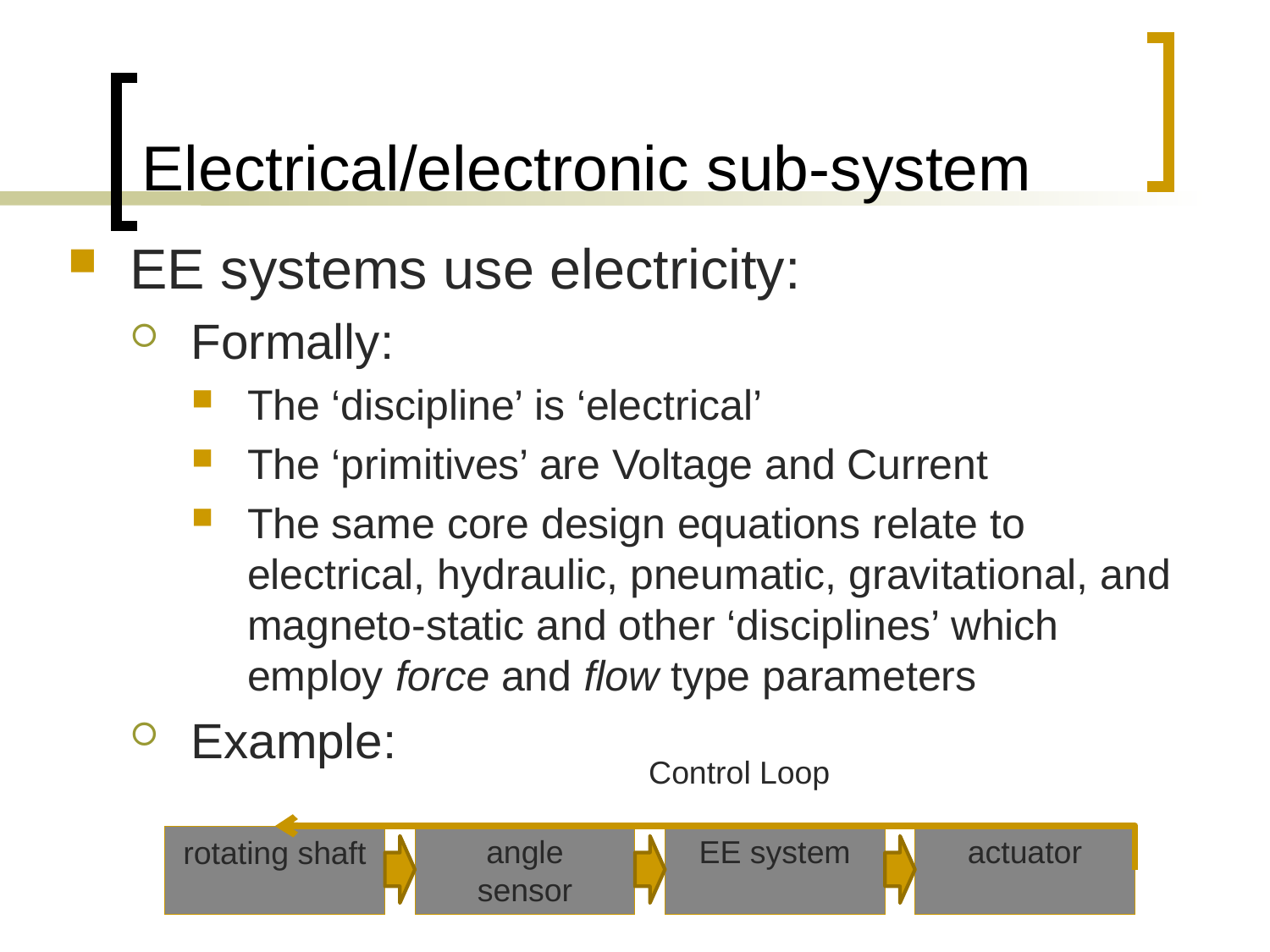

# Electrical/electronic sub-system
EE systems use electricity:
Formally:
The ‘discipline’ is ‘electrical’
The ‘primitives’ are Voltage and Current
The same core design equations relate to electrical, hydraulic, pneumatic, gravitational, and magneto-static and other ‘disciplines’ which employ force and flow type parameters
Example:
Control Loop
angle
sensor
EE system

actuator

rotating shaft